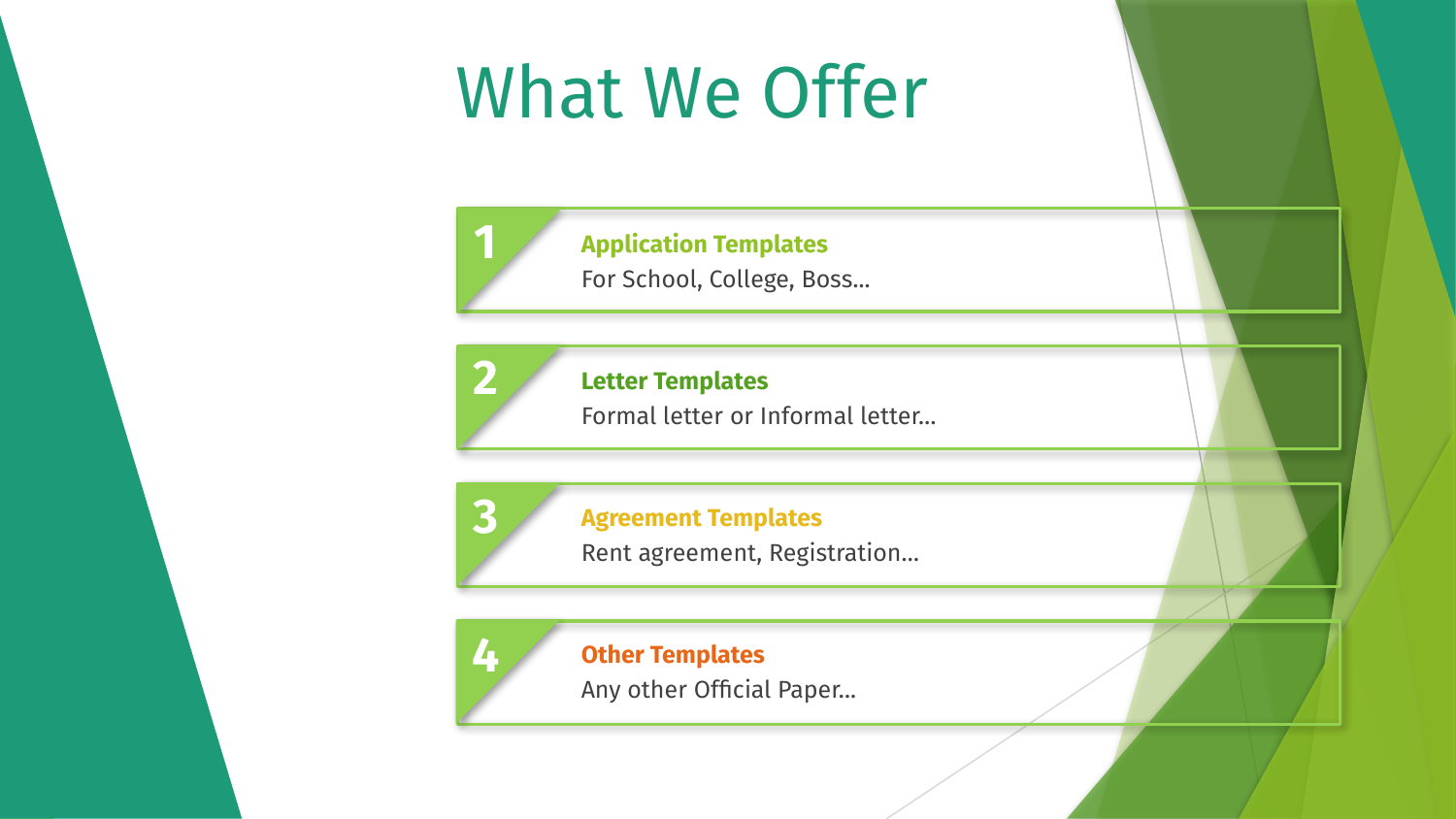

What We Offer
1

Application Templates
For School, College, Boss...
2

Letter Templates
Formal letter or Informal letter…
3

Agreement Templates
Rent agreement, Registration…
4

Other Templates
Any other Official Paper...